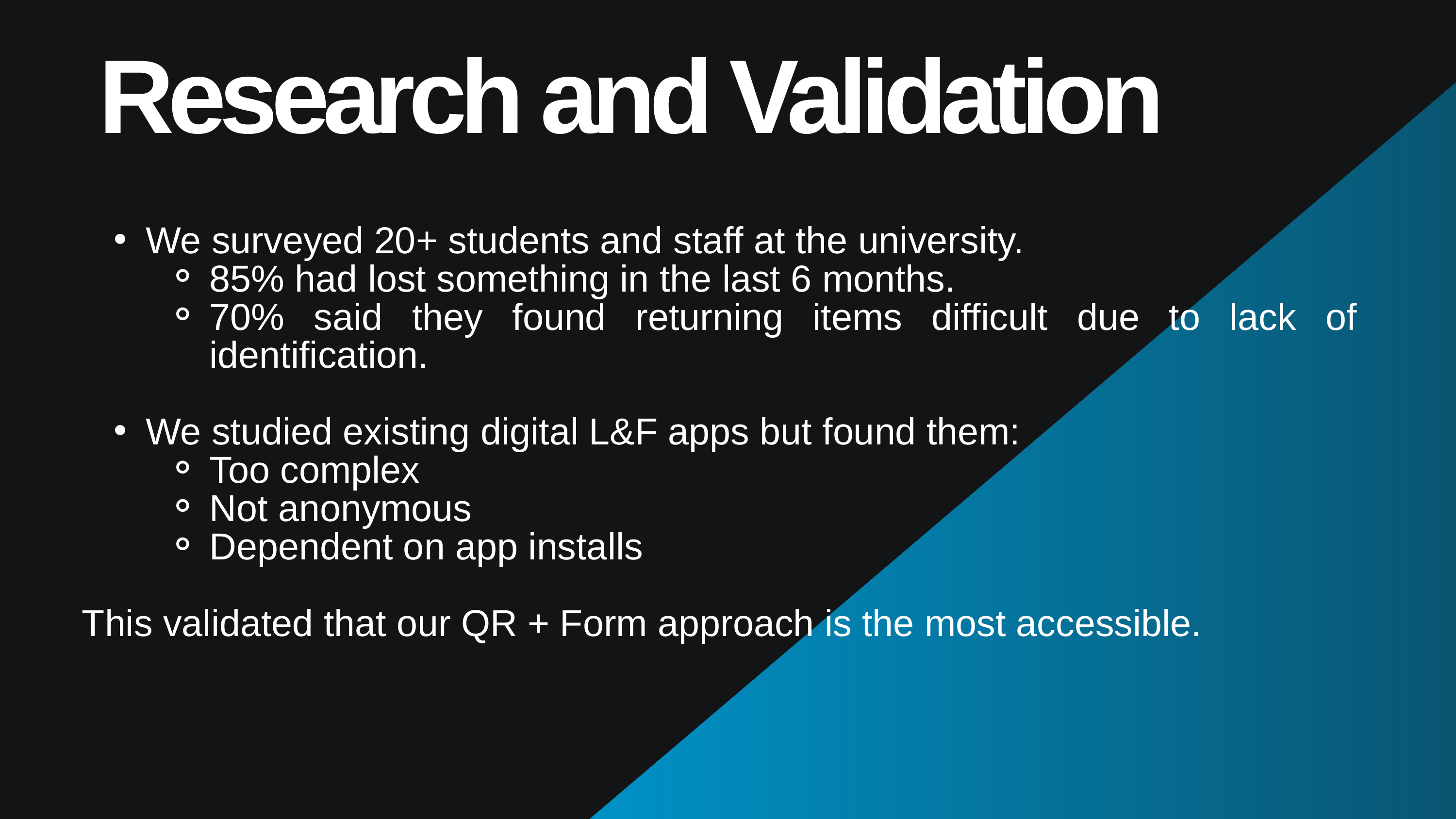

Research and Validation
We surveyed 20+ students and staff at the university.
85% had lost something in the last 6 months.
70% said they found returning items difficult due to lack of identification.

We studied existing digital L&F apps but found them:
Too complex
Not anonymous
Dependent on app installs

This validated that our QR + Form approach is the most accessible.